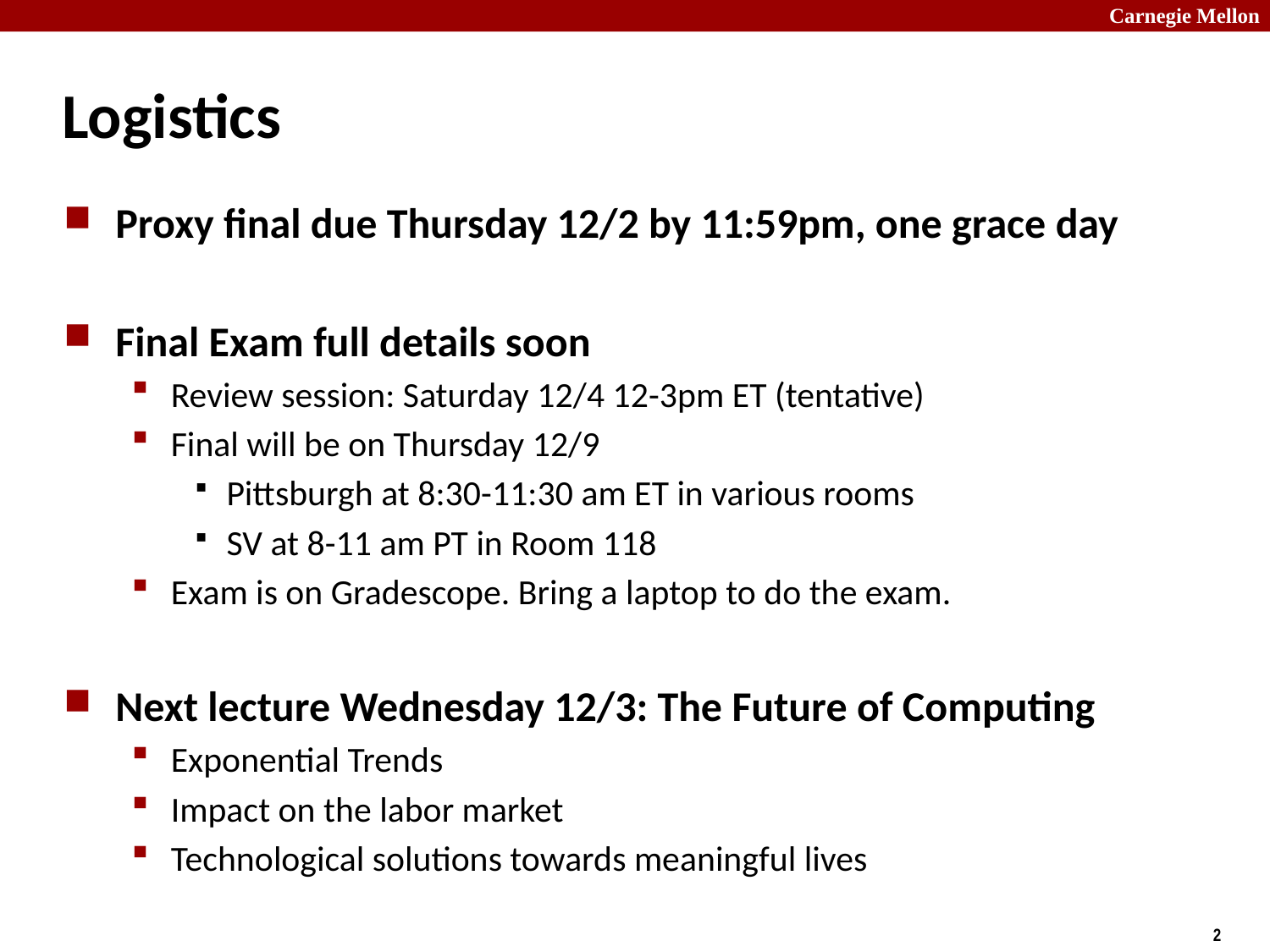

# Logistics
Proxy final due Thursday 12/2 by 11:59pm, one grace day

Final Exam full details soon
Review session: Saturday 12/4 12-3pm ET (tentative)
Final will be on Thursday 12/9
Pittsburgh at 8:30-11:30 am ET in various rooms
SV at 8-11 am PT in Room 118
Exam is on Gradescope. Bring a laptop to do the exam.

Next lecture Wednesday 12/3: The Future of Computing
Exponential Trends
Impact on the labor market
Technological solutions towards meaningful lives